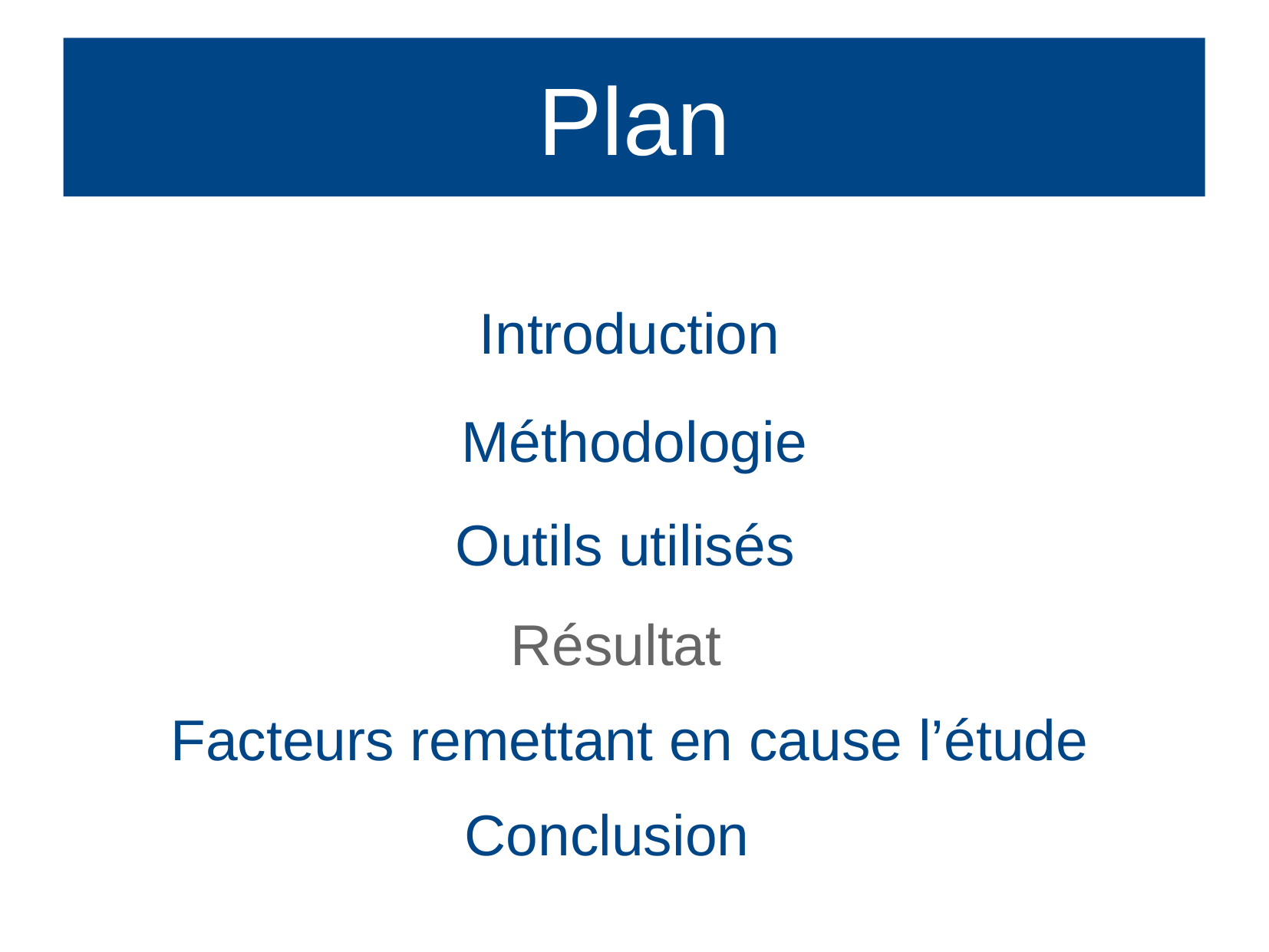

Plan

Introduction
Méthodologie
Outils utilisés
Résultat
Facteurs remettant en cause l’étude
Conclusion